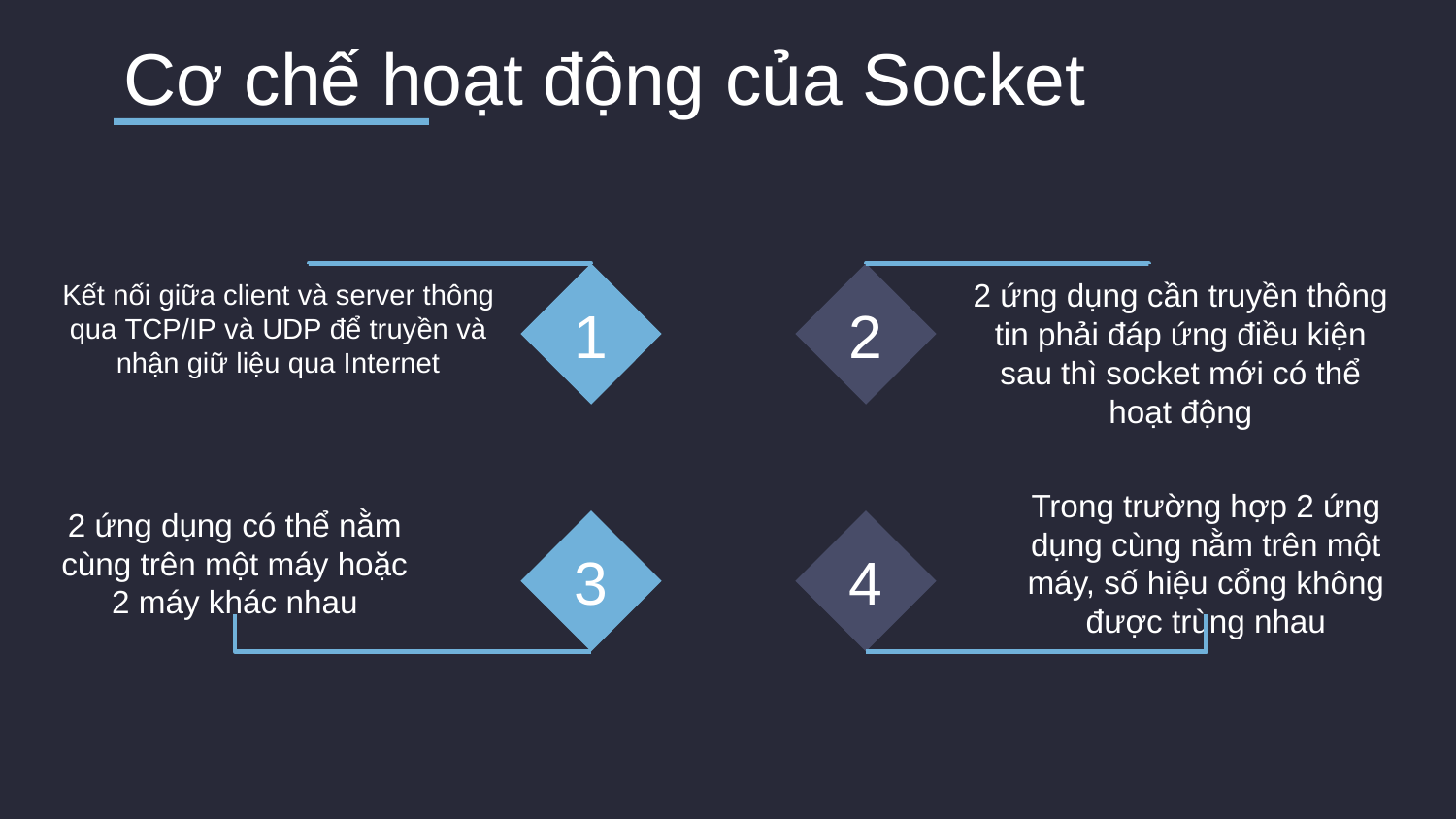

# Cơ chế hoạt động của Socket

Kết nối giữa client và server thông qua TCP/IP và UDP để truyền và nhận giữ liệu qua Internet

1
2
2 ứng dụng cần truyền thông tin phải đáp ứng điều kiện sau thì socket mới có thể hoạt động
Trong trường hợp 2 ứng dụng cùng nằm trên một máy, số hiệu cổng không được trùng nhau
2 ứng dụng có thể nằm cùng trên một máy hoặc 2 máy khác nhau

3
4